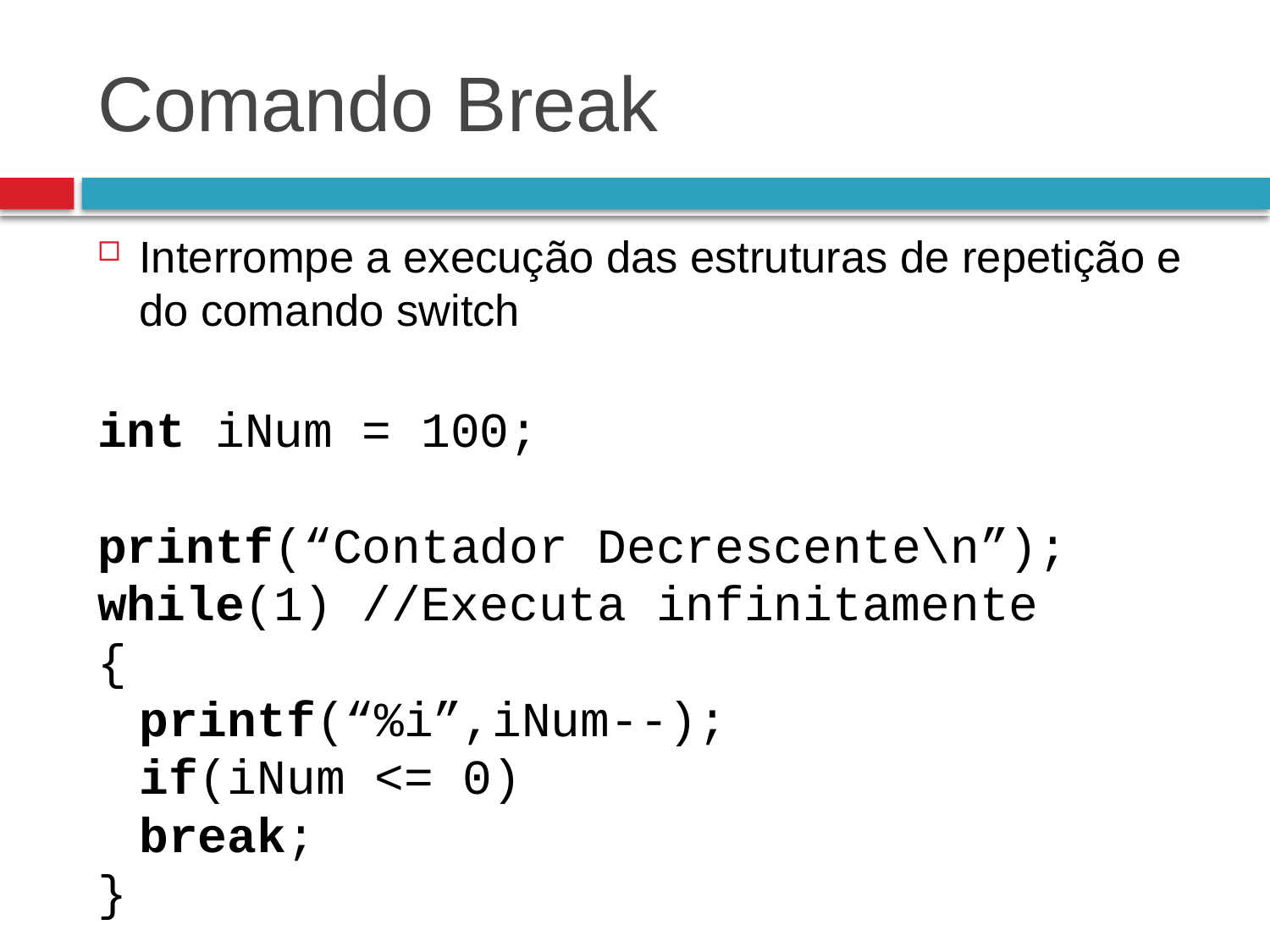

# Comando Break
Interrompe a execução das estruturas de repetição e do comando switch

int iNum = 100;

printf(“Contador Decrescente\n”);
while(1) //Executa infinitamente
{
	printf(“%i”,iNum--);
	if(iNum <= 0)
		break;
}